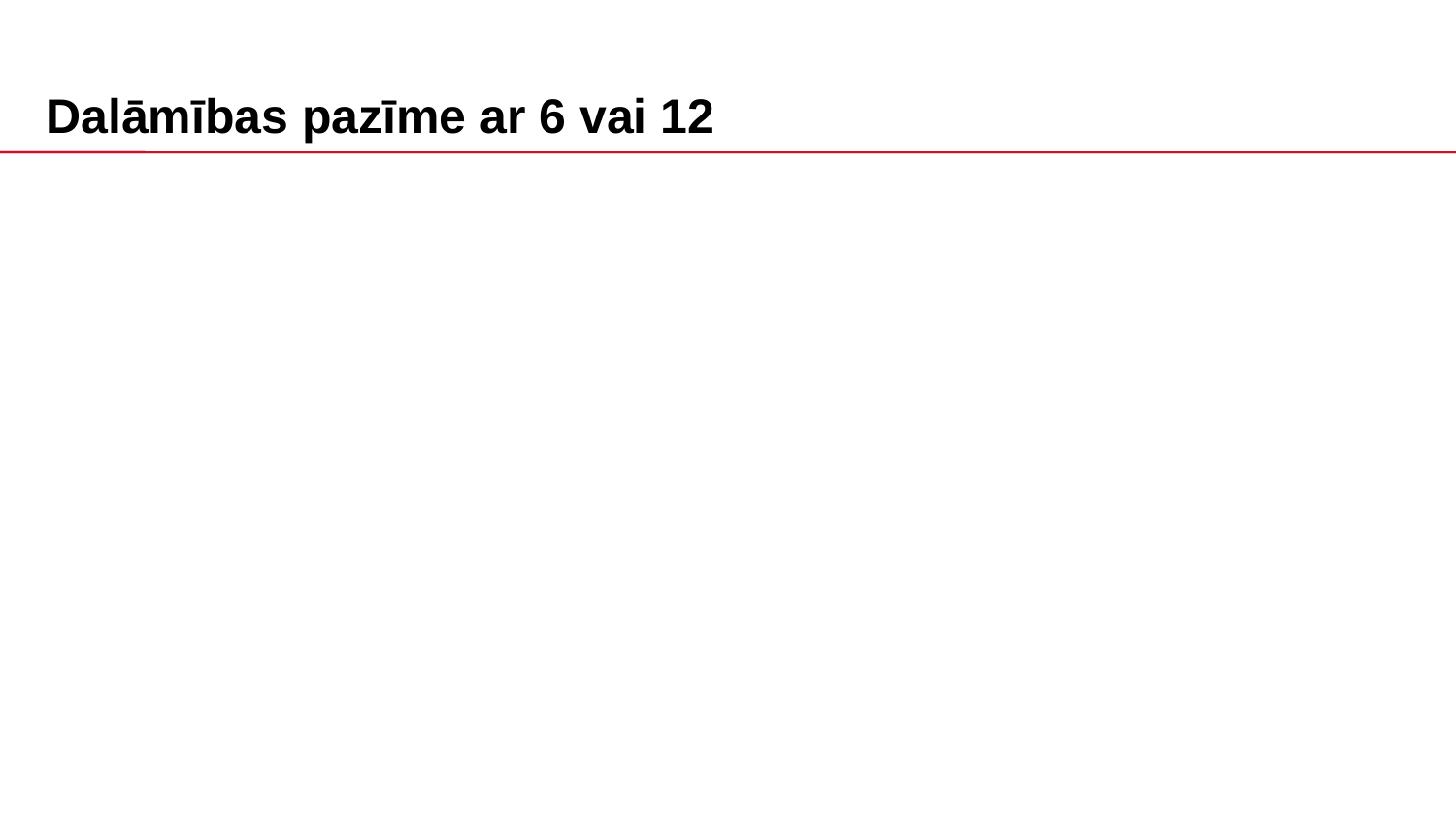

# Dalāmības pazīme ar 6 vai 12